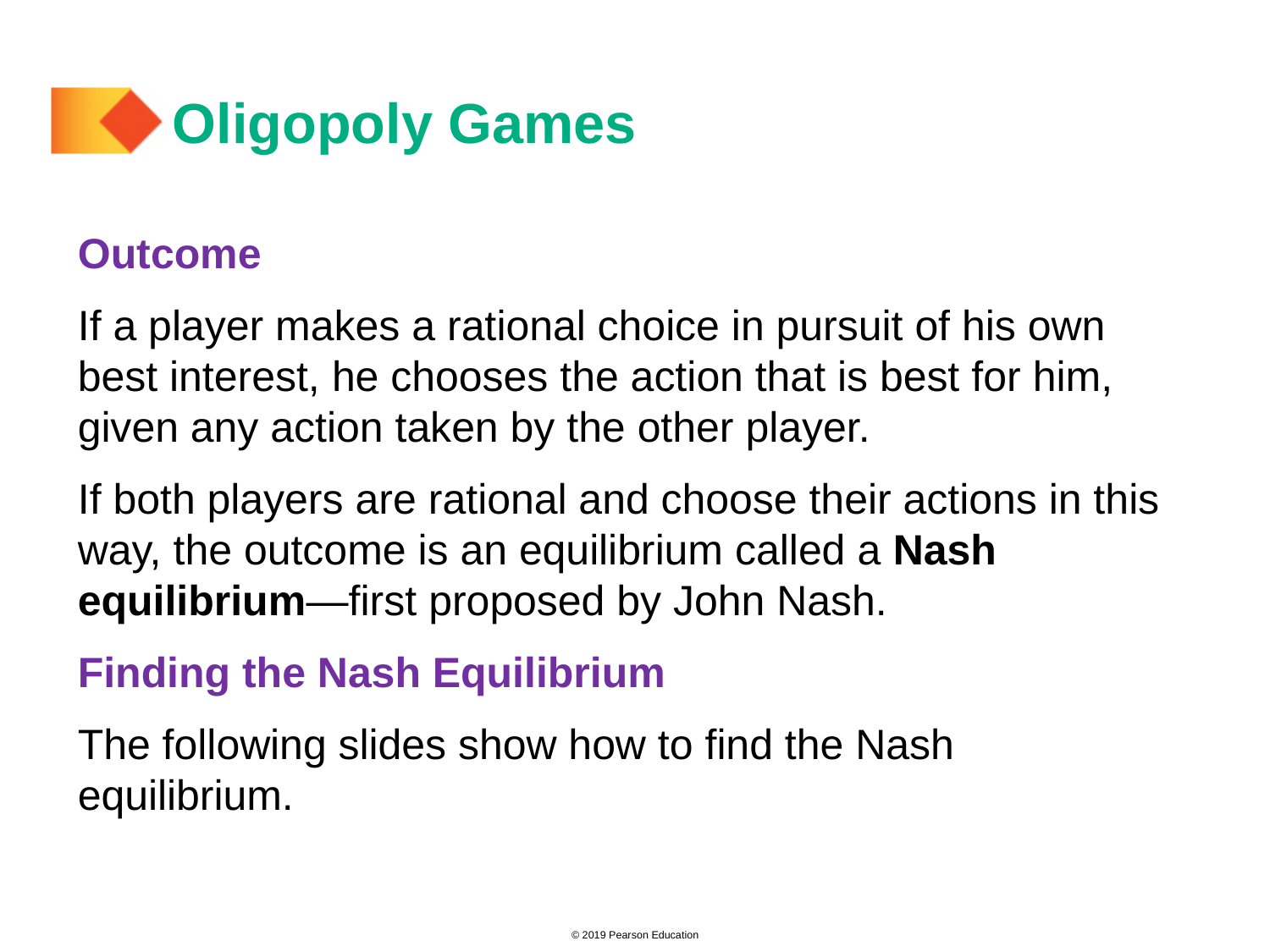

# Oligopoly Games
Outcome
If a player makes a rational choice in pursuit of his own best interest, he chooses the action that is best for him, given any action taken by the other player.
If both players are rational and choose their actions in this way, the outcome is an equilibrium called a Nash equilibrium—first proposed by John Nash.
Finding the Nash Equilibrium
The following slides show how to find the Nash equilibrium.